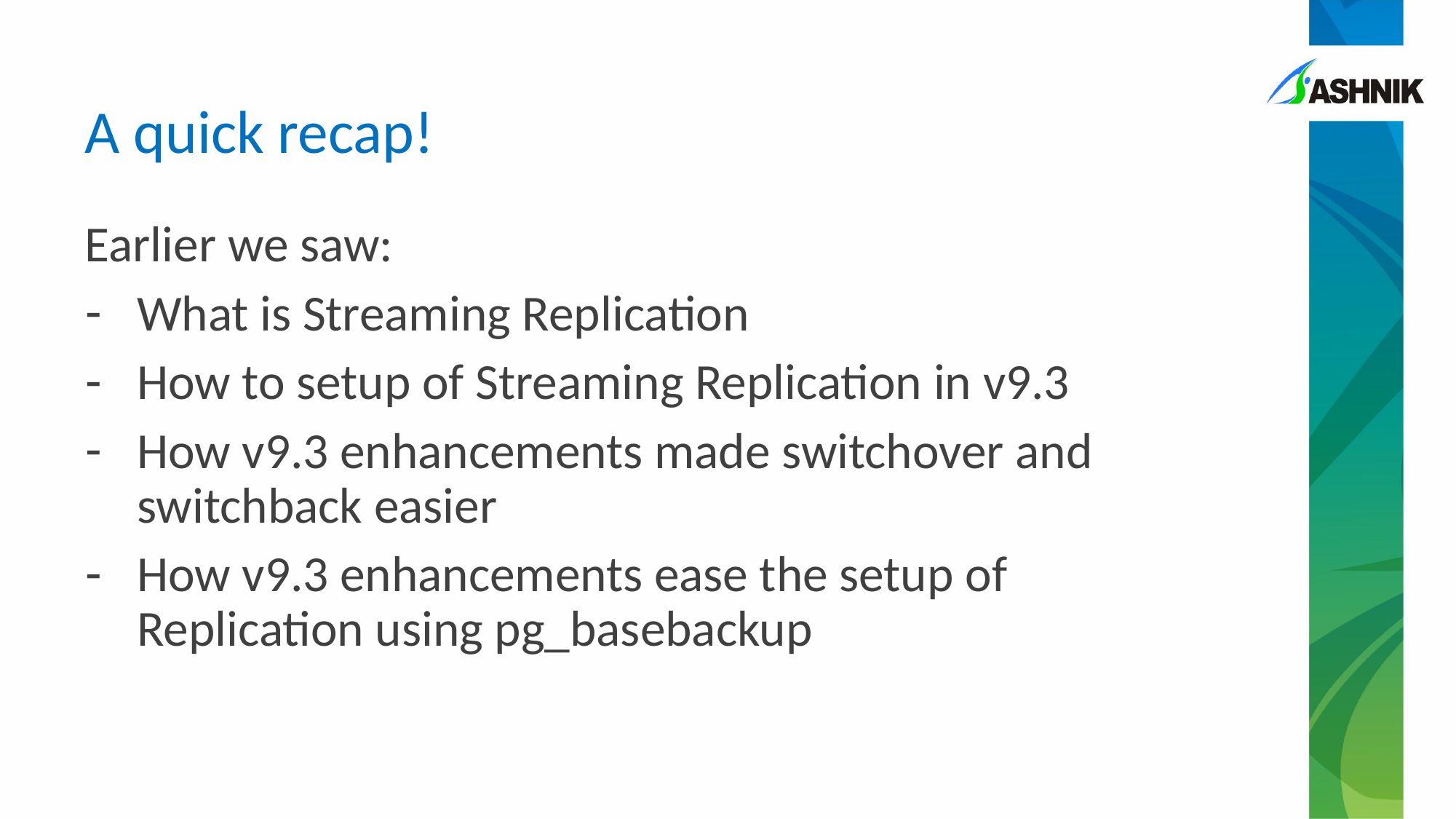

# A quick recap!
Earlier we saw:
What is Streaming Replication
How to setup of Streaming Replication in v9.3
How v9.3 enhancements made switchover and switchback easier
How v9.3 enhancements ease the setup of Replication using pg_basebackup